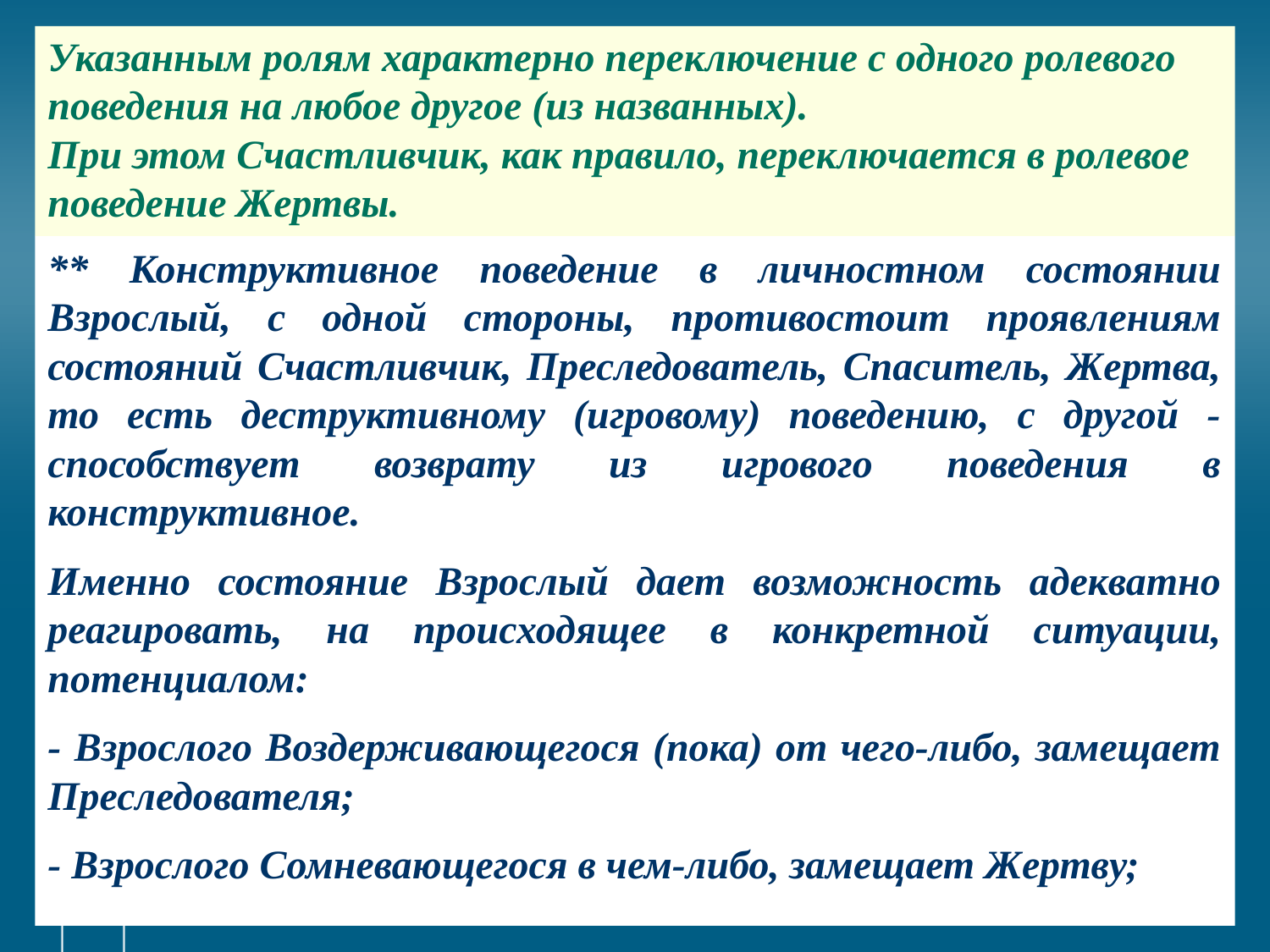

# Указанным ролям характерно переключение с одного ролевого поведения на любое другое (из названных). При этом Счастливчик, как правило, переключается в ролевое поведение Жертвы.
** Конструктивное поведение в личностном состоянии Взрослый, с одной стороны, противостоит проявлениям состояний Счастливчик, Преследователь, Спаситель, Жертва, то есть деструктивному (игровому) поведению, с другой - способствует возврату из игрового поведения в конструктивное.
Именно состояние Взрослый дает возможность адекватно реагировать, на происходящее в конкретной ситуации, потенциалом:
- Взрослого Воздерживающегося (пока) от чего-либо, замещает Преследователя;
- Взрослого Сомневающегося в чем-либо, замещает Жертву;